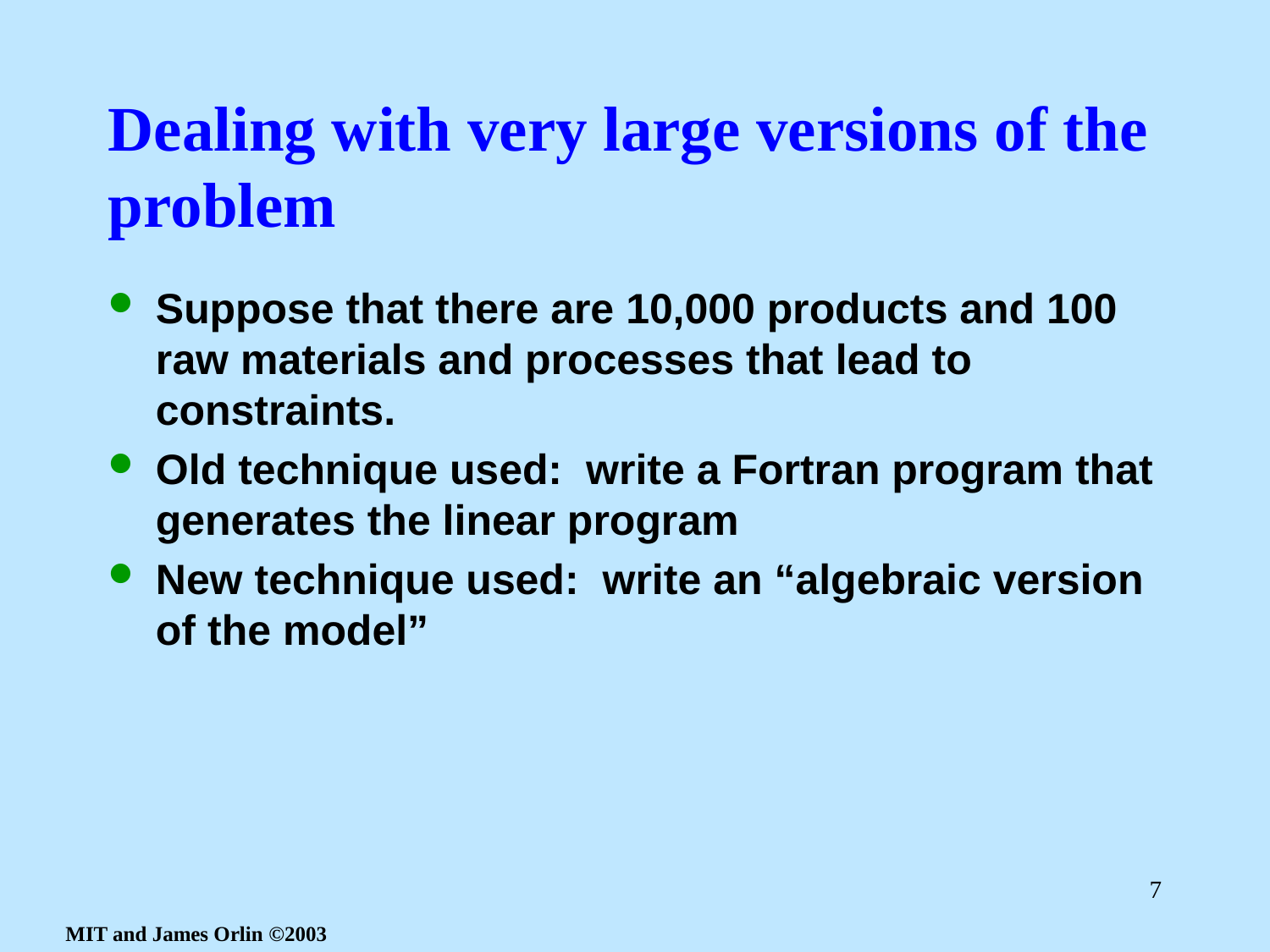

# Dealing with very large versions of the problem
Suppose that there are 10,000 products and 100 raw materials and processes that lead to constraints.
Old technique used:  write a Fortran program that generates the linear program
New technique used:  write an “algebraic version of the model”
7

MIT and James Orlin ©2003